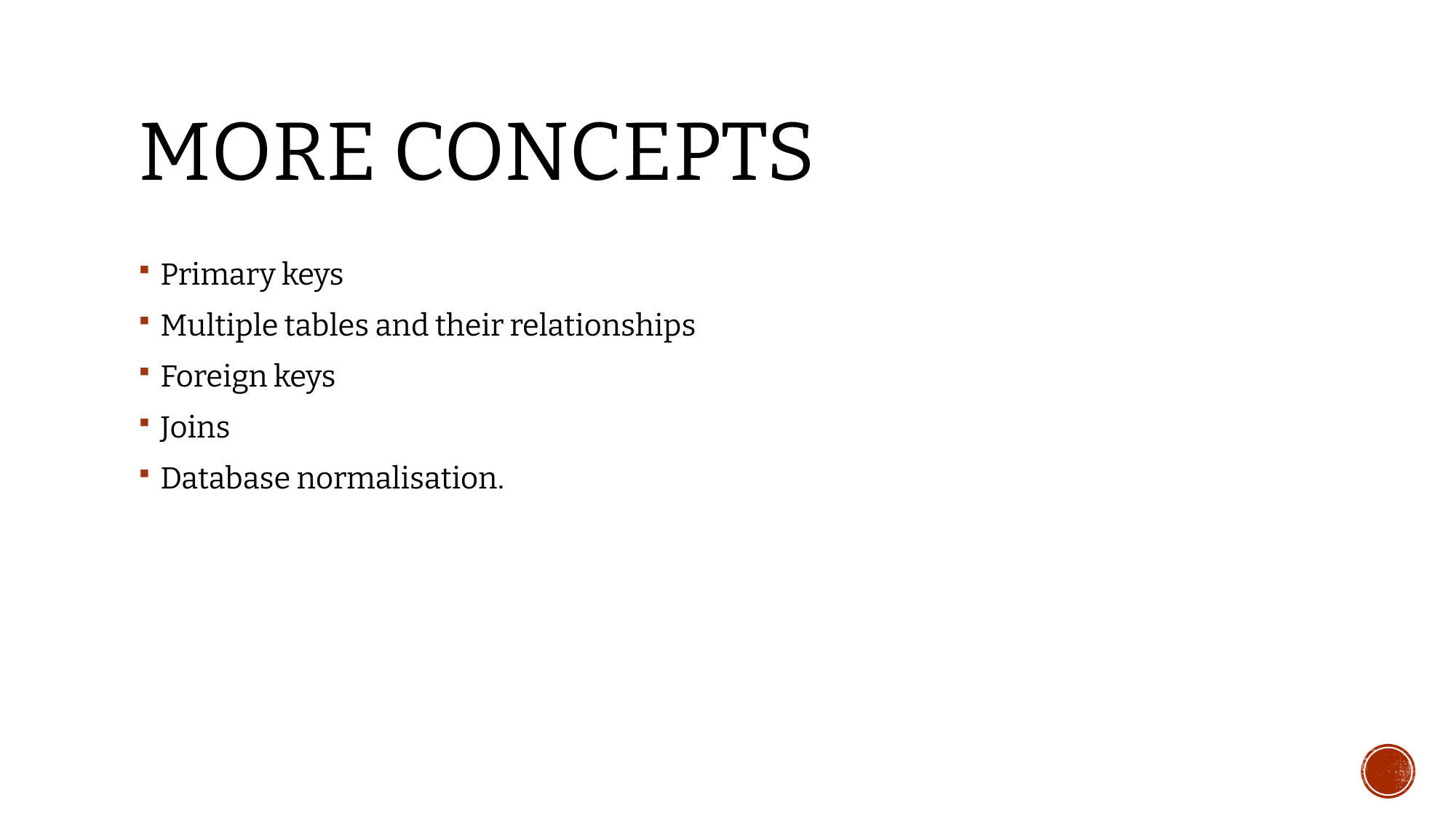

# More concepts
Primary keys
Multiple tables and their relationships
Foreign keys
Joins
Database normalisation.